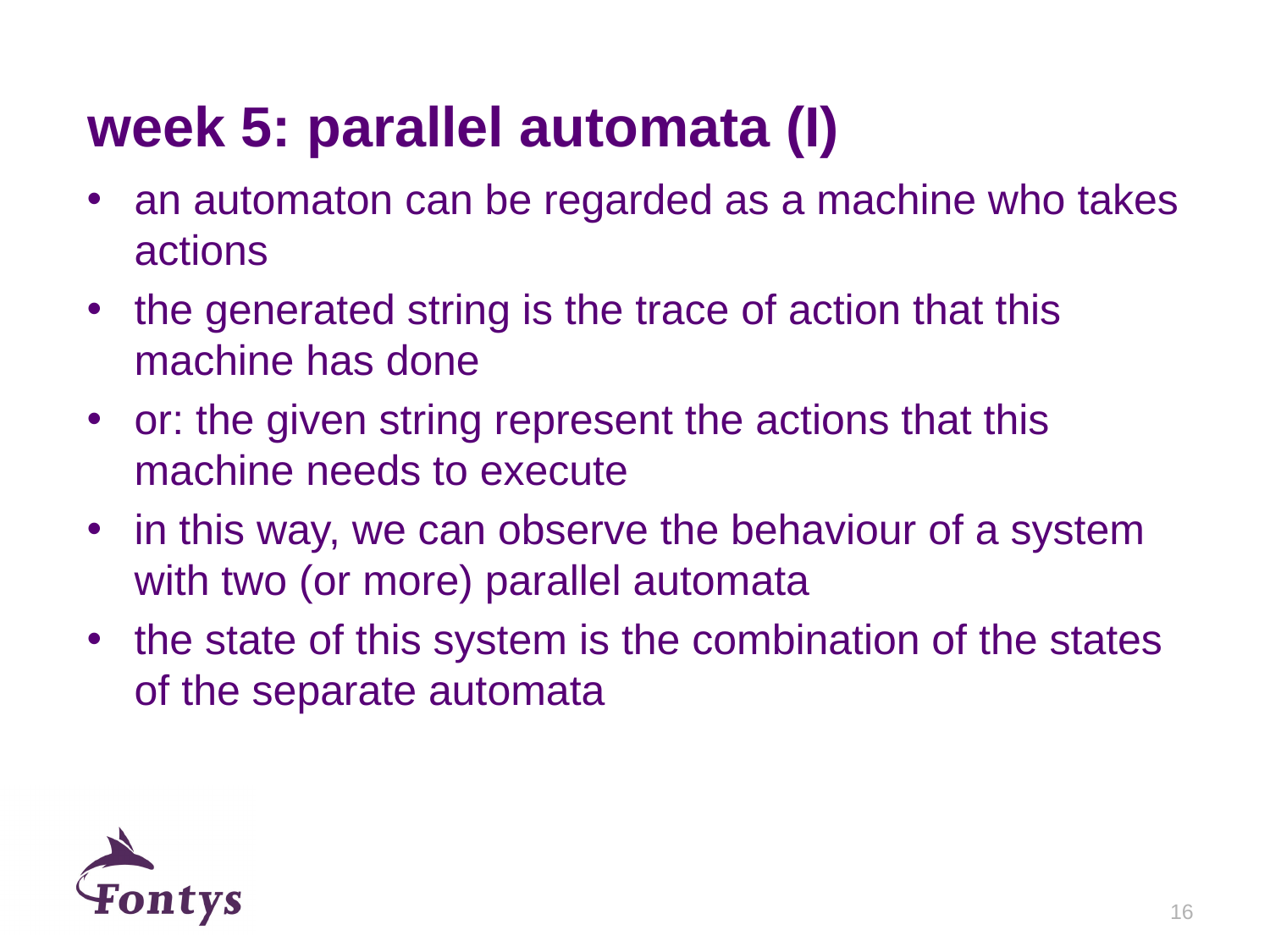

# week 5: parallel automata (I)
an automaton can be regarded as a machine who takes actions
the generated string is the trace of action that this machine has done
or: the given string represent the actions that this machine needs to execute
in this way, we can observe the behaviour of a system with two (or more) parallel automata
the state of this system is the combination of the states of the separate automata
16